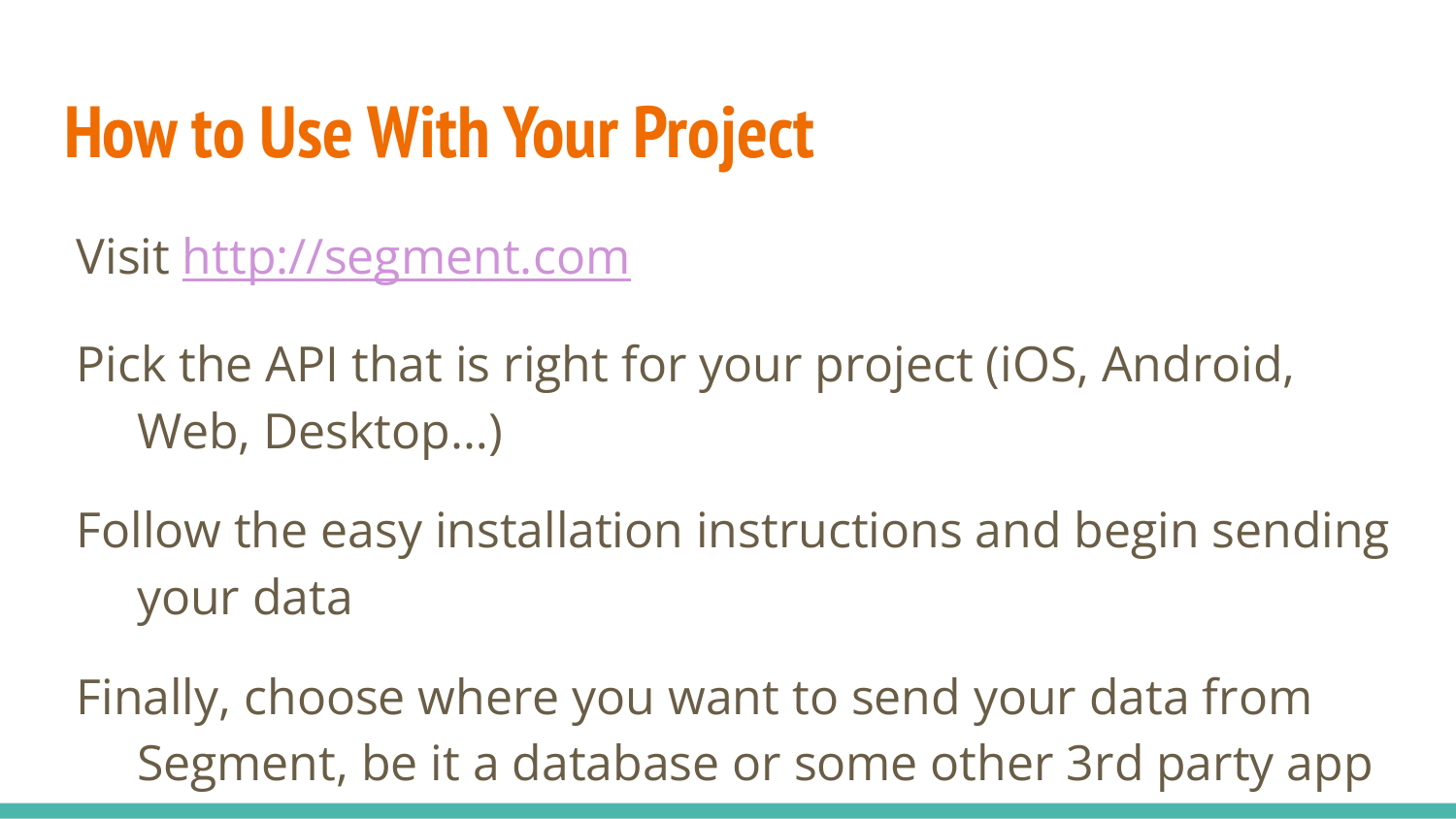

# How to Use With Your Project
Visit http://segment.com
Pick the API that is right for your project (iOS, Android, Web, Desktop…)
Follow the easy installation instructions and begin sending your data
Finally, choose where you want to send your data from Segment, be it a database or some other 3rd party app